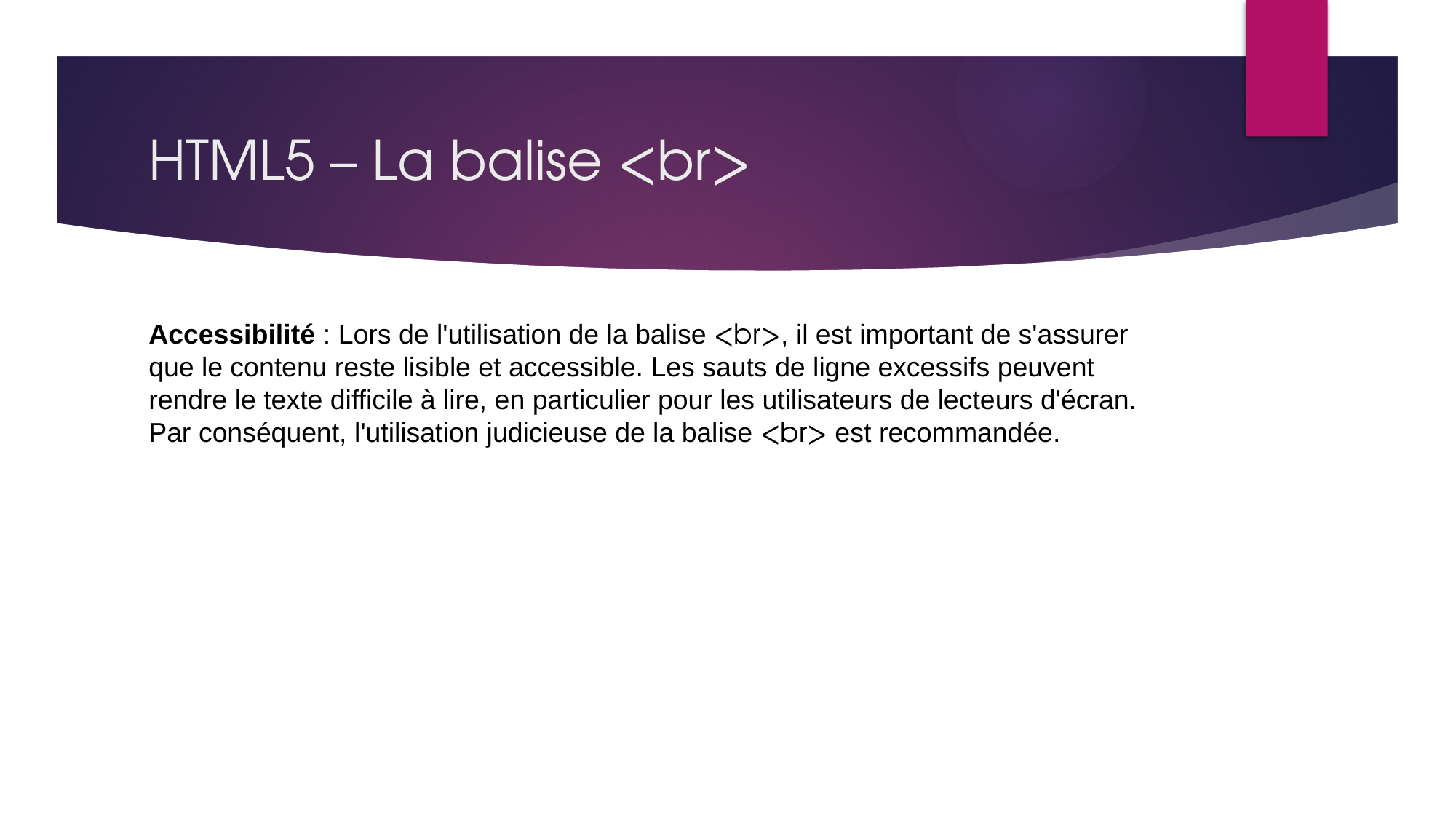

# HTML5 – La balise <br>
Accessibilité : Lors de l'utilisation de la balise <br>, il est important de s'assurer que le contenu reste lisible et accessible. Les sauts de ligne excessifs peuvent rendre le texte difficile à lire, en particulier pour les utilisateurs de lecteurs d'écran. Par conséquent, l'utilisation judicieuse de la balise <br> est recommandée.